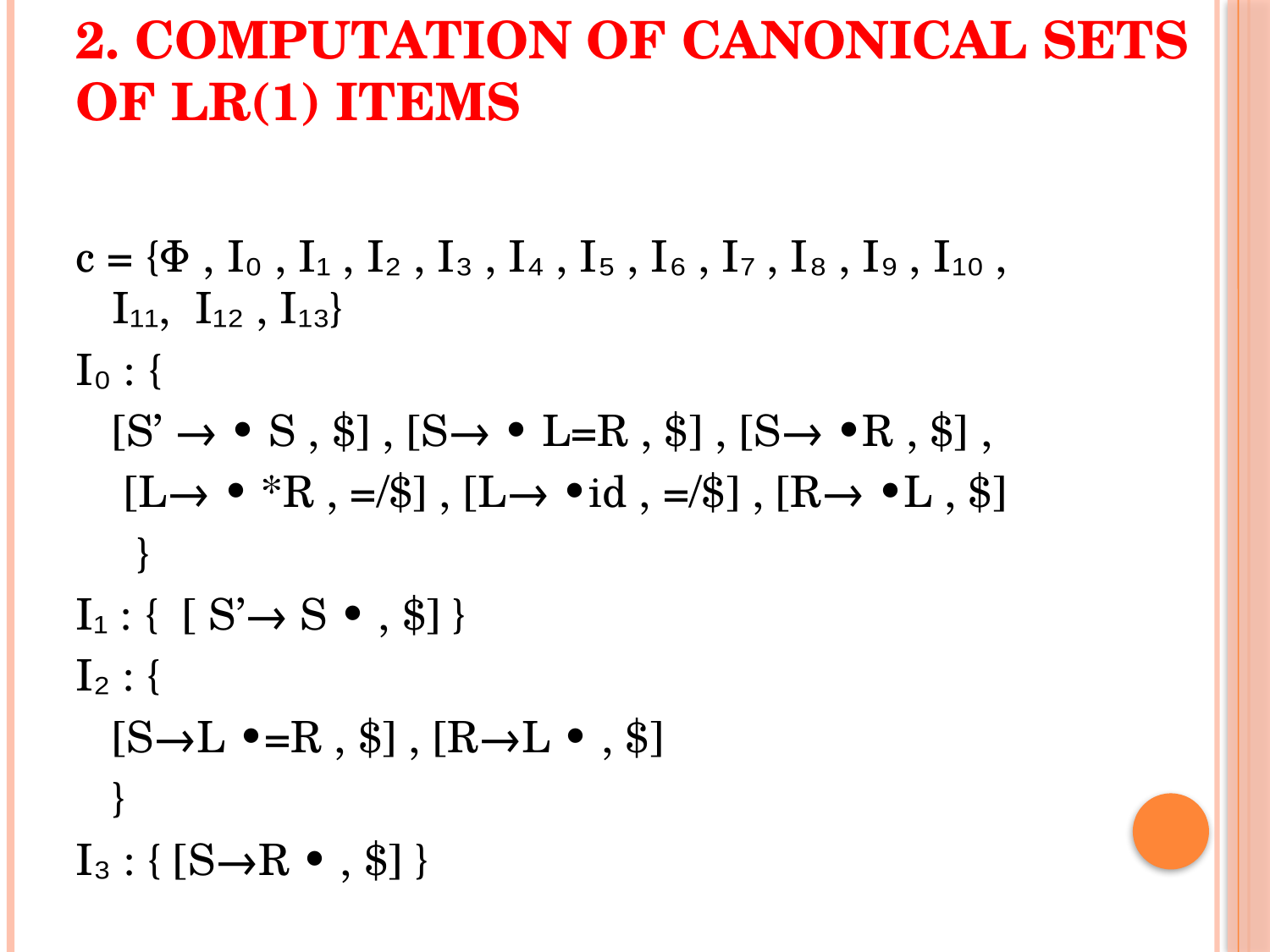

# 2. Computation of Canonical sets of LR(1) items
c = {Φ , I₀ , I₁ , I₂ , I₃ , I₄ , I₅ , I₆ , I₇ , I₈ , I₉ , I₁₀ ,  I₁₁,  I₁₂ , I₁₃}
I₀ : {
		[S’ → • S , $] , [S→ • L=R , $] , [S→ •R , $] ,
		 [L→ • *R , =/$] , [L→ •id , =/$] , [R→ •L , $]
	  }
I₁ : {  [ S’→ S • , $] }
I₂ : {
		[S→L •=R , $] , [R→L • , $]
	}
I₃ : { [S→R • , $] }